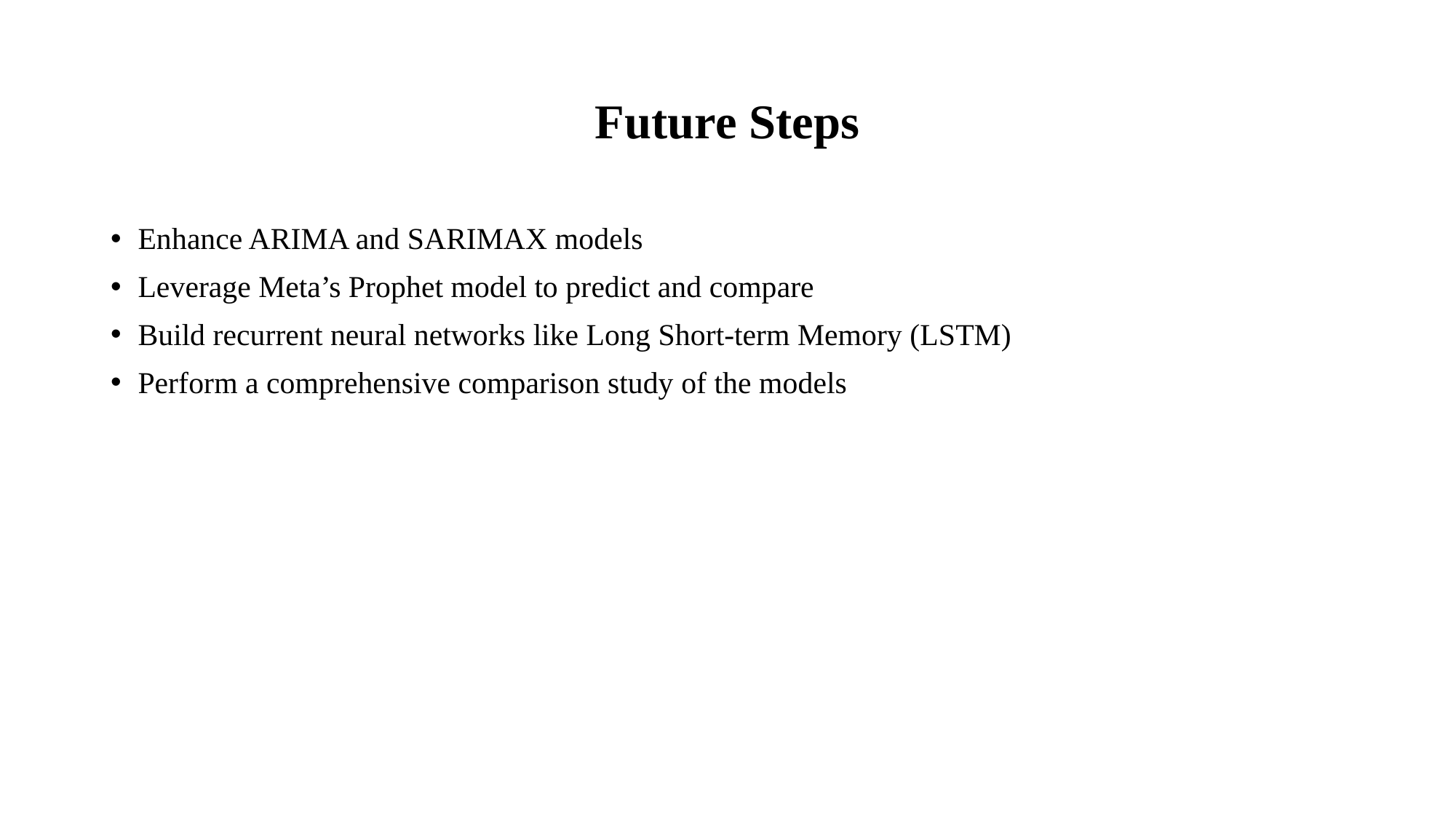

# Future Steps
Enhance ARIMA and SARIMAX models
Leverage Meta’s Prophet model to predict and compare
Build recurrent neural networks like Long Short-term Memory (LSTM)
Perform a comprehensive comparison study of the models